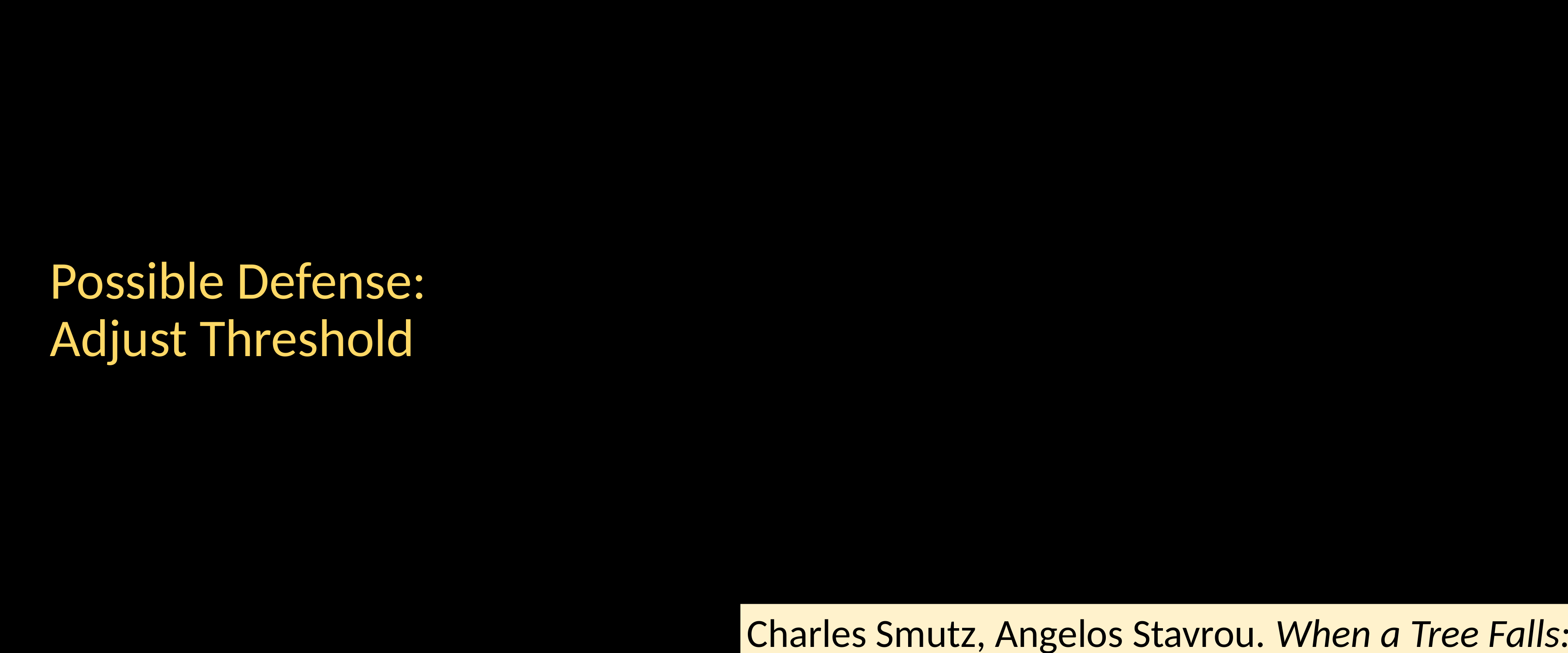

# Possible Defense: Adjust Threshold
Charles Smutz, Angelos Stavrou. When a Tree Falls: Using Diversity in Ensemble Classifiers to Identify Evasion in Malware Detectors. NDSS 2016.